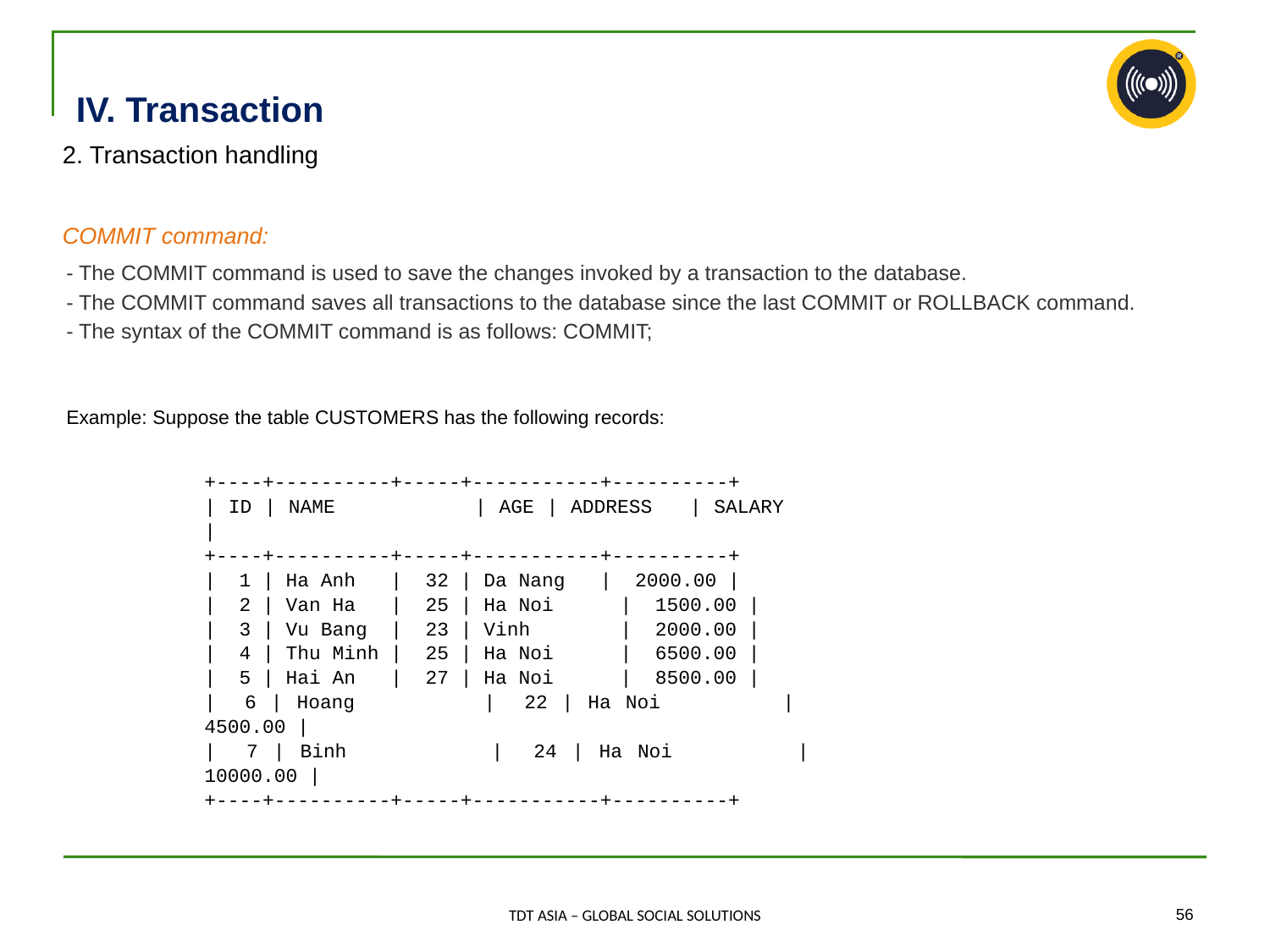

# IV. Transaction
2. Transaction handling
COMMIT command:
- The COMMIT command is used to save the changes invoked by a transaction to the database.
- The COMMIT command saves all transactions to the database since the last COMMIT or ROLLBACK command.
- The syntax of the COMMIT command is as follows: COMMIT;
Example: Suppose the table CUSTOMERS has the following records:
|  | +----+----------+-----+-----------+----------+ | ID | NAME | AGE | ADDRESS | SALARY | +----+----------+-----+-----------+----------+ | 1 | Ha Anh | 32 | Da Nang | 2000.00 | | 2 | Van Ha | 25 | Ha Noi | 1500.00 | | 3 | Vu Bang | 23 | Vinh | 2000.00 | | 4 | Thu Minh | 25 | Ha Noi | 6500.00 | | 5 | Hai An | 27 | Ha Noi | 8500.00 | | 6 | Hoang | 22 | Ha Noi | 4500.00 | | 7 | Binh | 24 | Ha Noi | 10000.00 | +----+----------+-----+-----------+----------+ |
| --- | --- |
56
TDT ASIA – GLOBAL SOCIAL SOLUTIONS